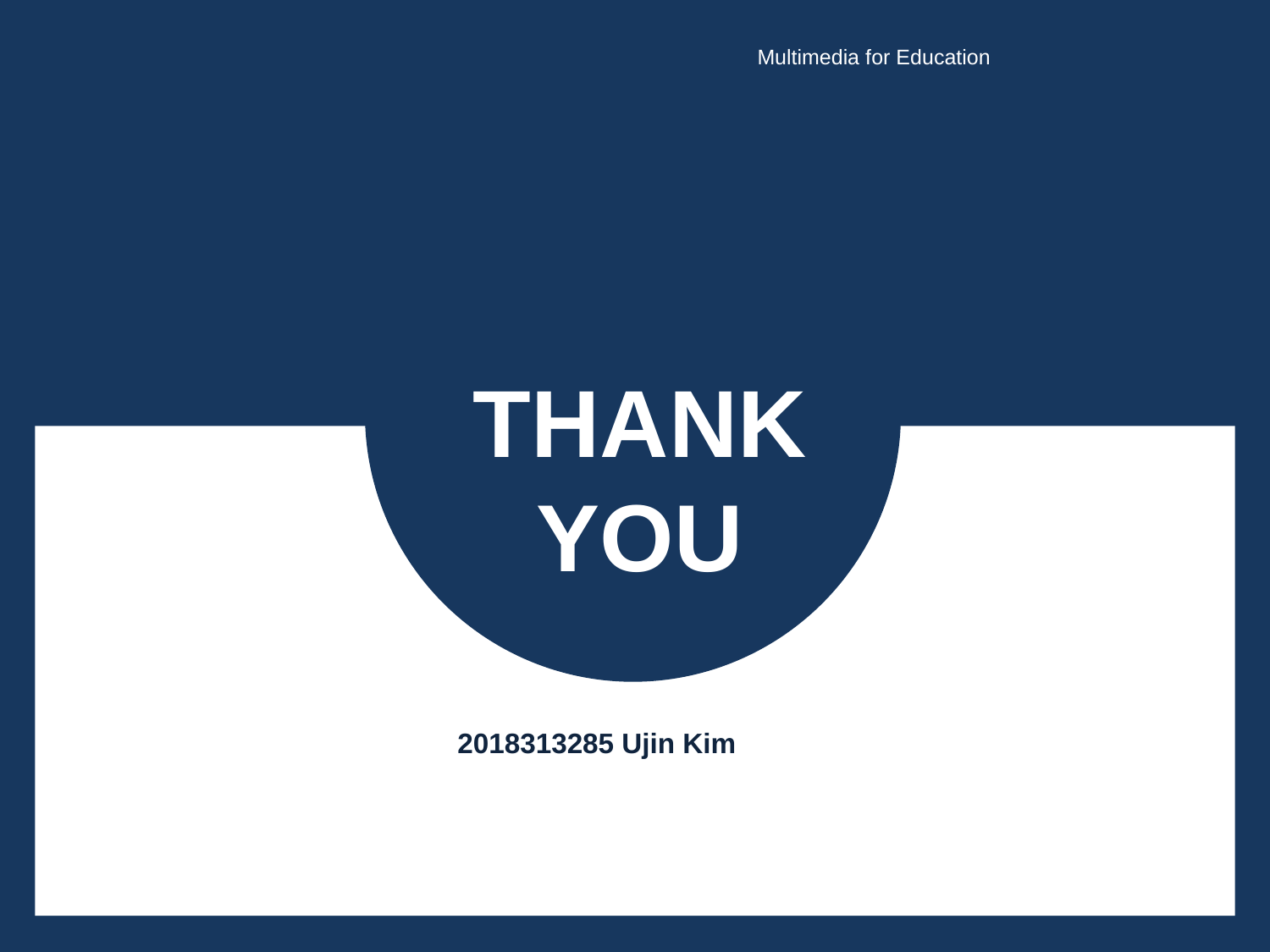

Multimedia for Education

THANK
YOU

2018313285 Ujin Kim